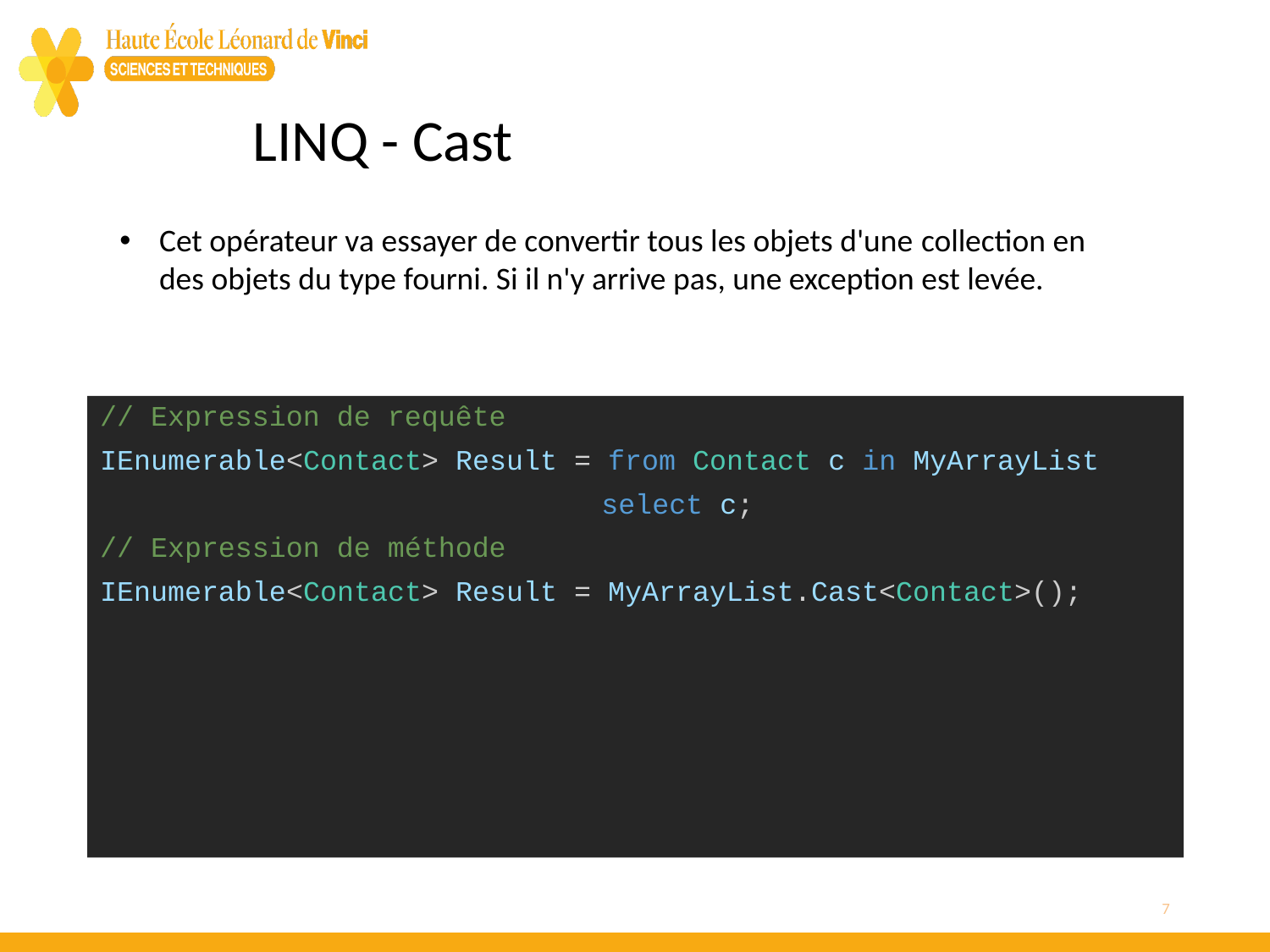

# LINQ - Cast
Cet opérateur va essayer de convertir tous les objets d'une collection en des objets du type fourni. Si il n'y arrive pas, une exception est levée.
// Expression de requête
IEnumerable<Contact> Result = from Contact c in MyArrayList
                     select c;
// Expression de méthode
IEnumerable<Contact> Result = MyArrayList.Cast<Contact>();

7